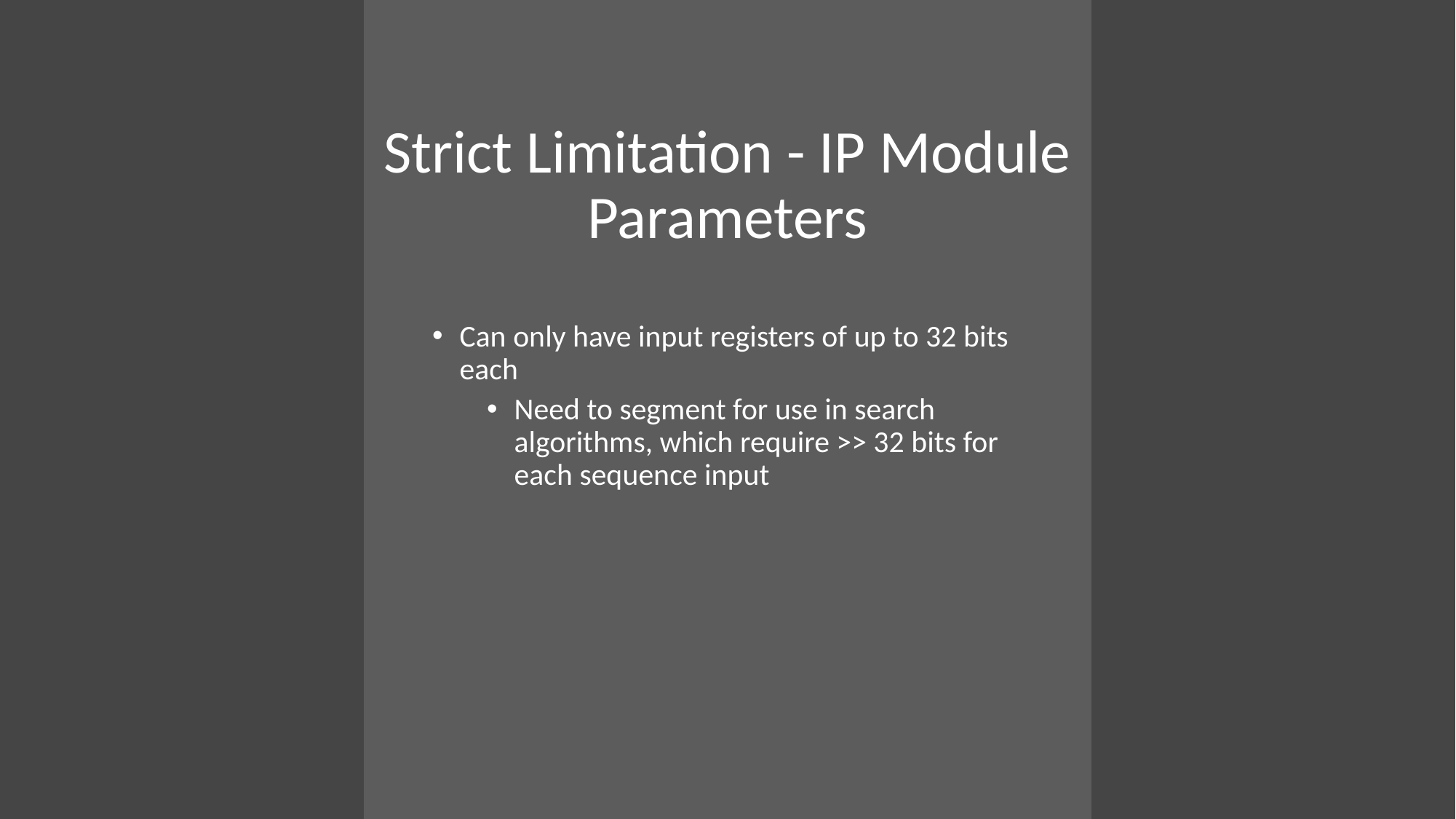

# Strict Limitation - IP Module Parameters
Can only have input registers of up to 32 bits each
Need to segment for use in search algorithms, which require >> 32 bits for each sequence input